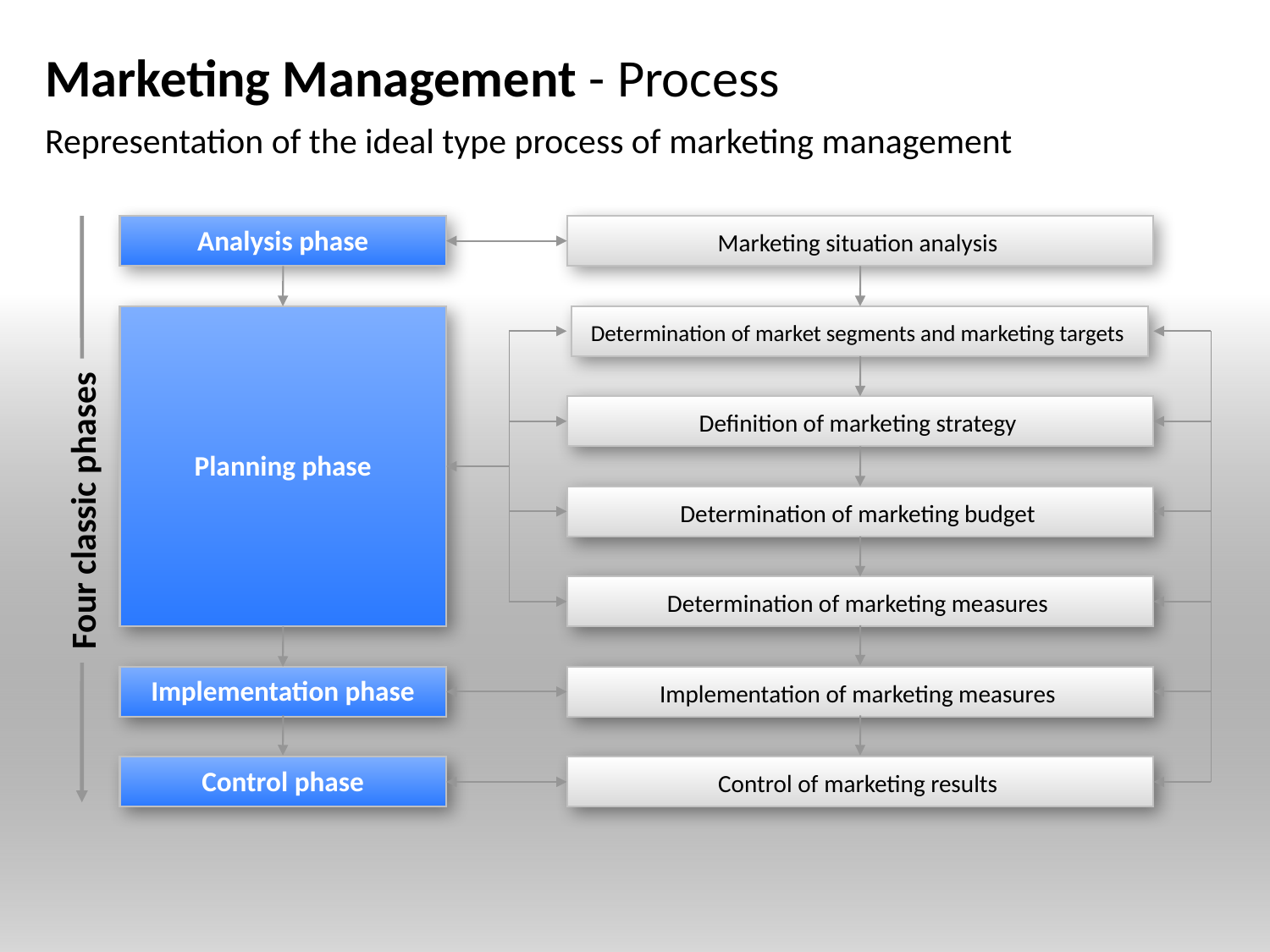

# Marketing Management - Process
Representation of the ideal type process of marketing management
Four classic phases
Analysis phase
Marketing situation analysis
Planning phase
Determination of market segments and marketing targets
Definition of marketing strategy
Determination of marketing budget
Determination of marketing measures
Implementation of marketing measures
Implementation phase
Control of marketing results
Control phase